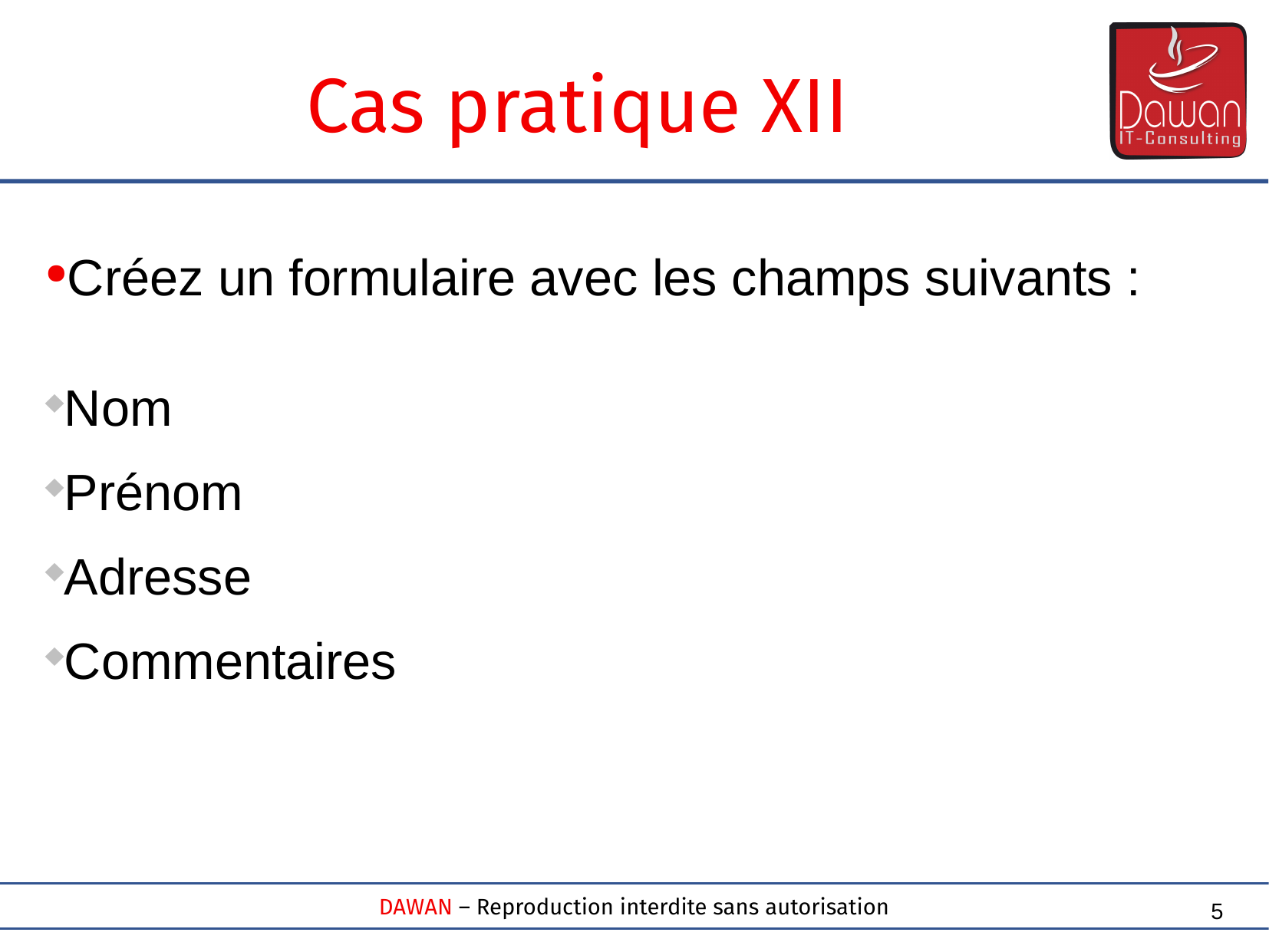

Cas pratique XII
Créez un formulaire avec les champs suivants :

Nom
Prénom
Adresse
Commentaires

5